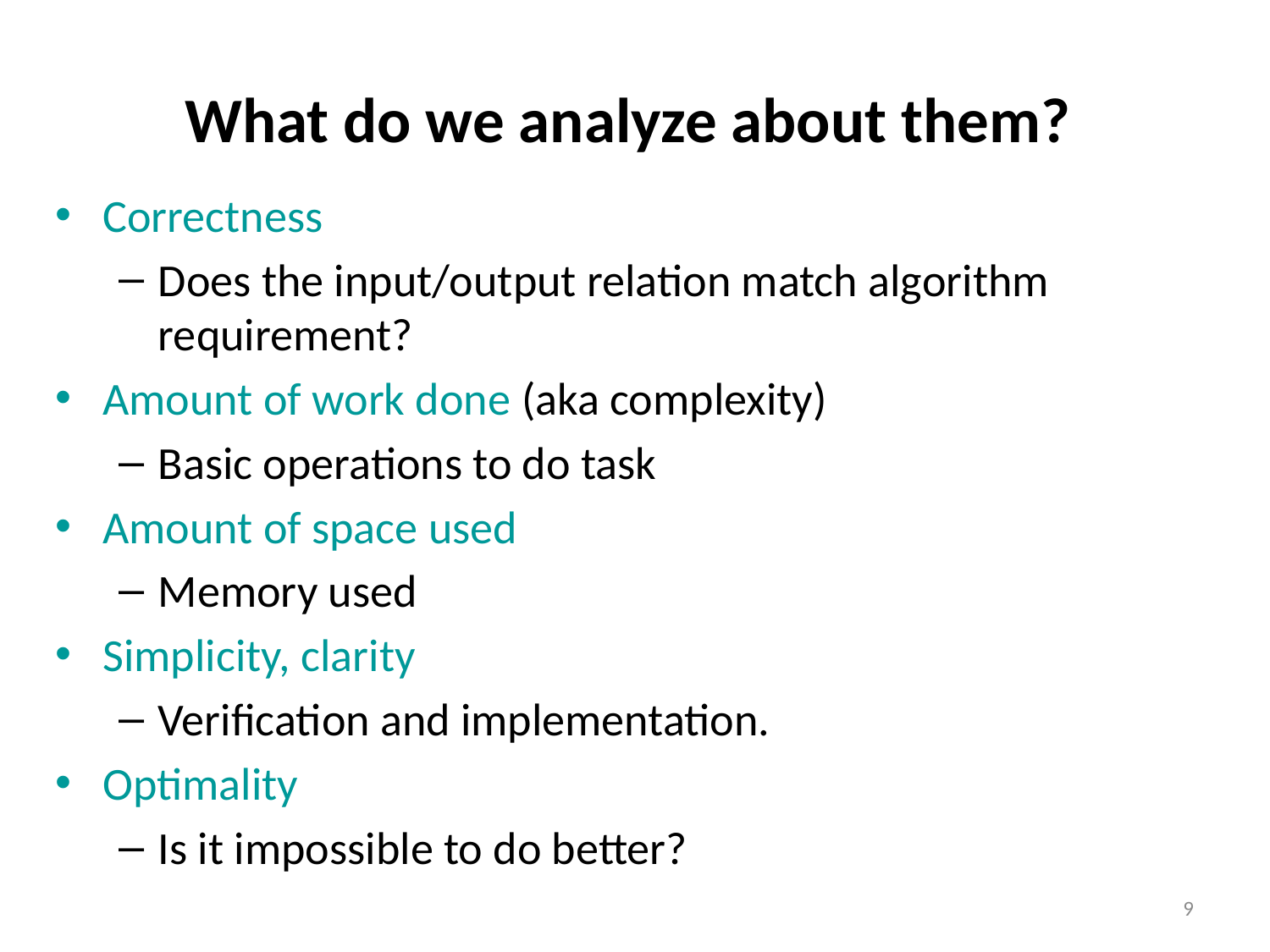

# What do we analyze about them?
Correctness
Does the input/output relation match algorithm requirement?
Amount of work done (aka complexity)
Basic operations to do task
Amount of space used
Memory used
Simplicity, clarity
Verification and implementation.
Optimality
Is it impossible to do better?

9